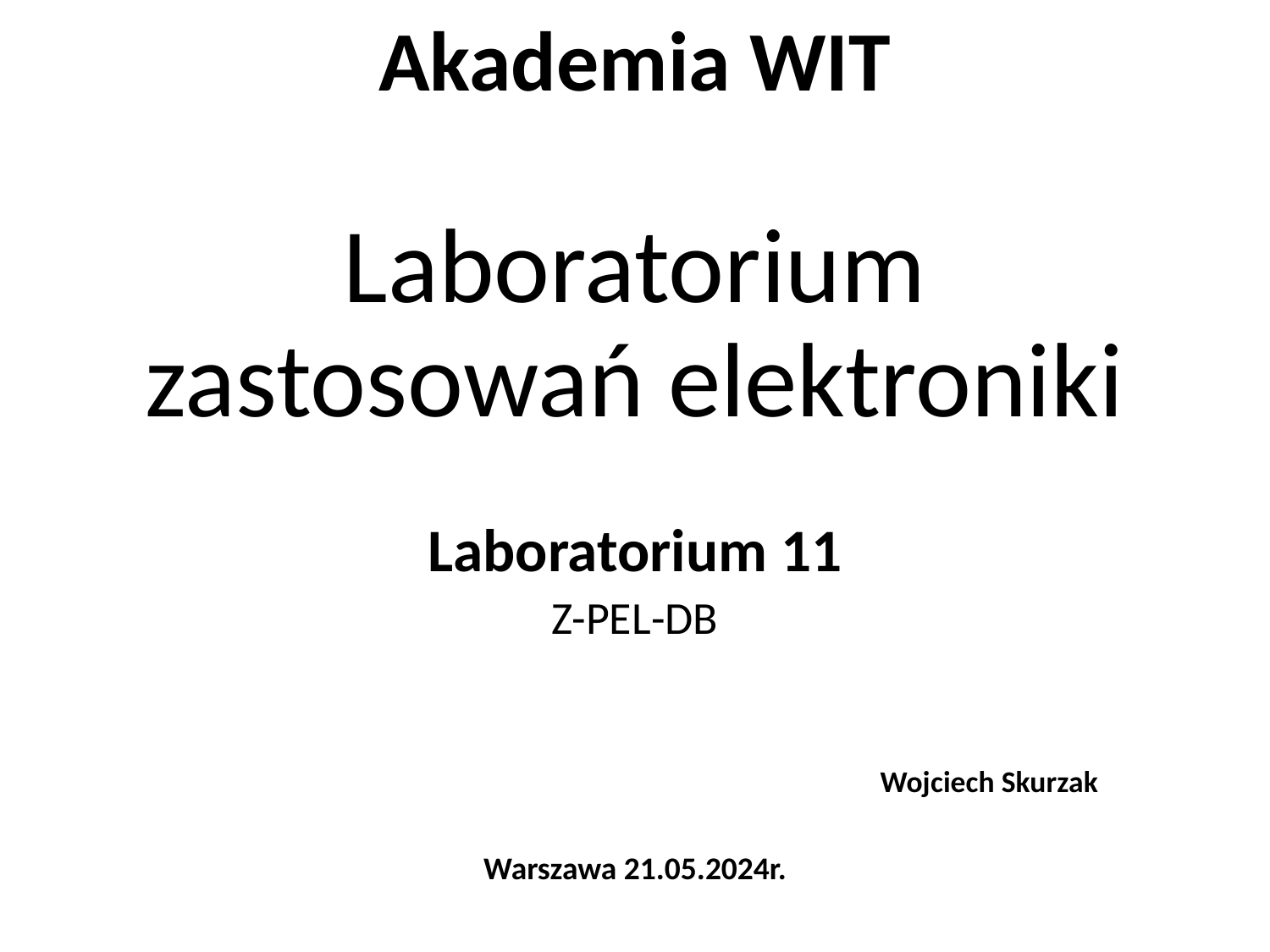

Akademia WIT
# Laboratorium zastosowań elektroniki

Laboratorium 11
Z-PEL-DB

Wojciech Skurzak
Warszawa 21.05.2024r.